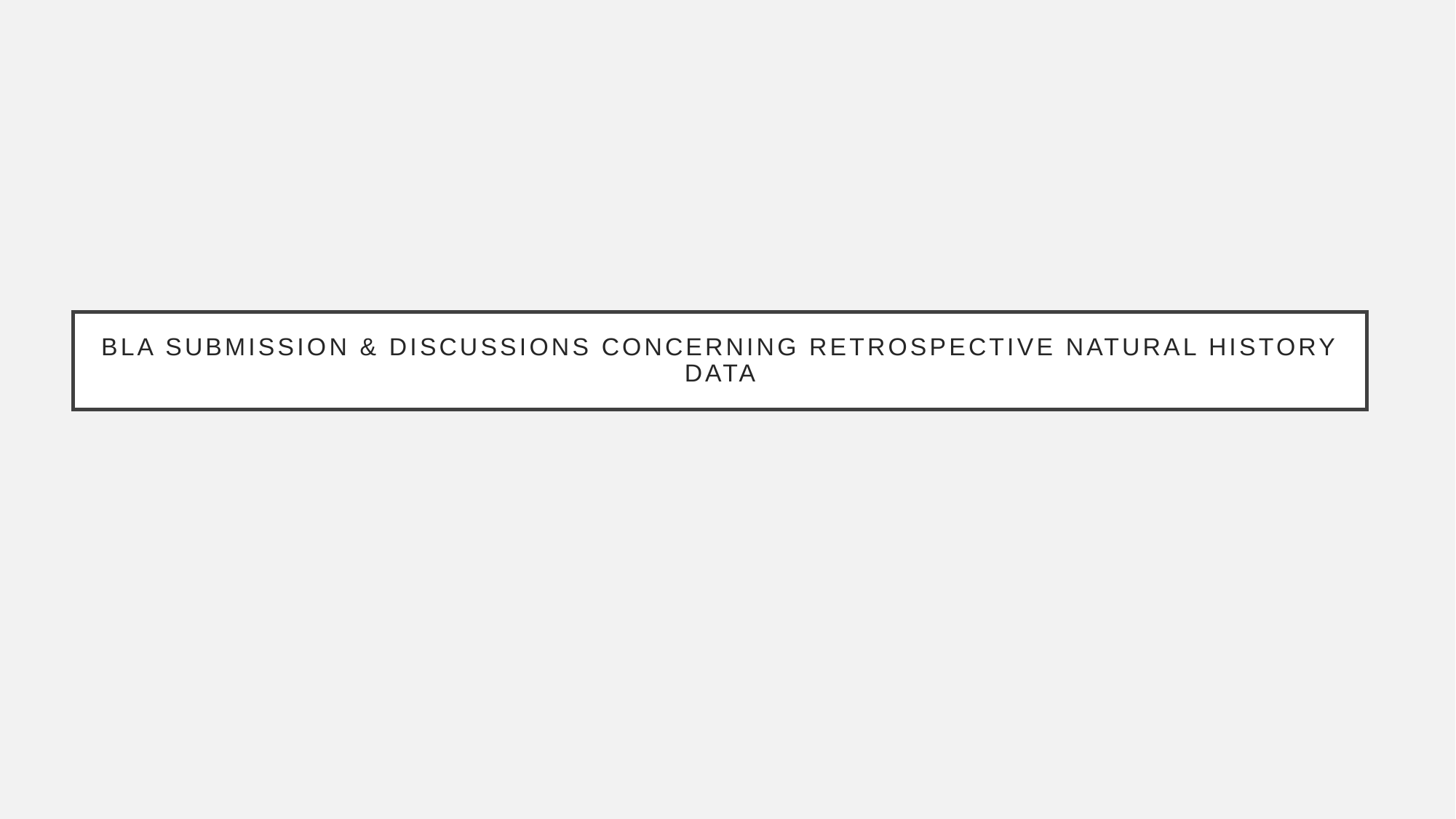

# BLA submission & discussions concerning retrospective Natural History data